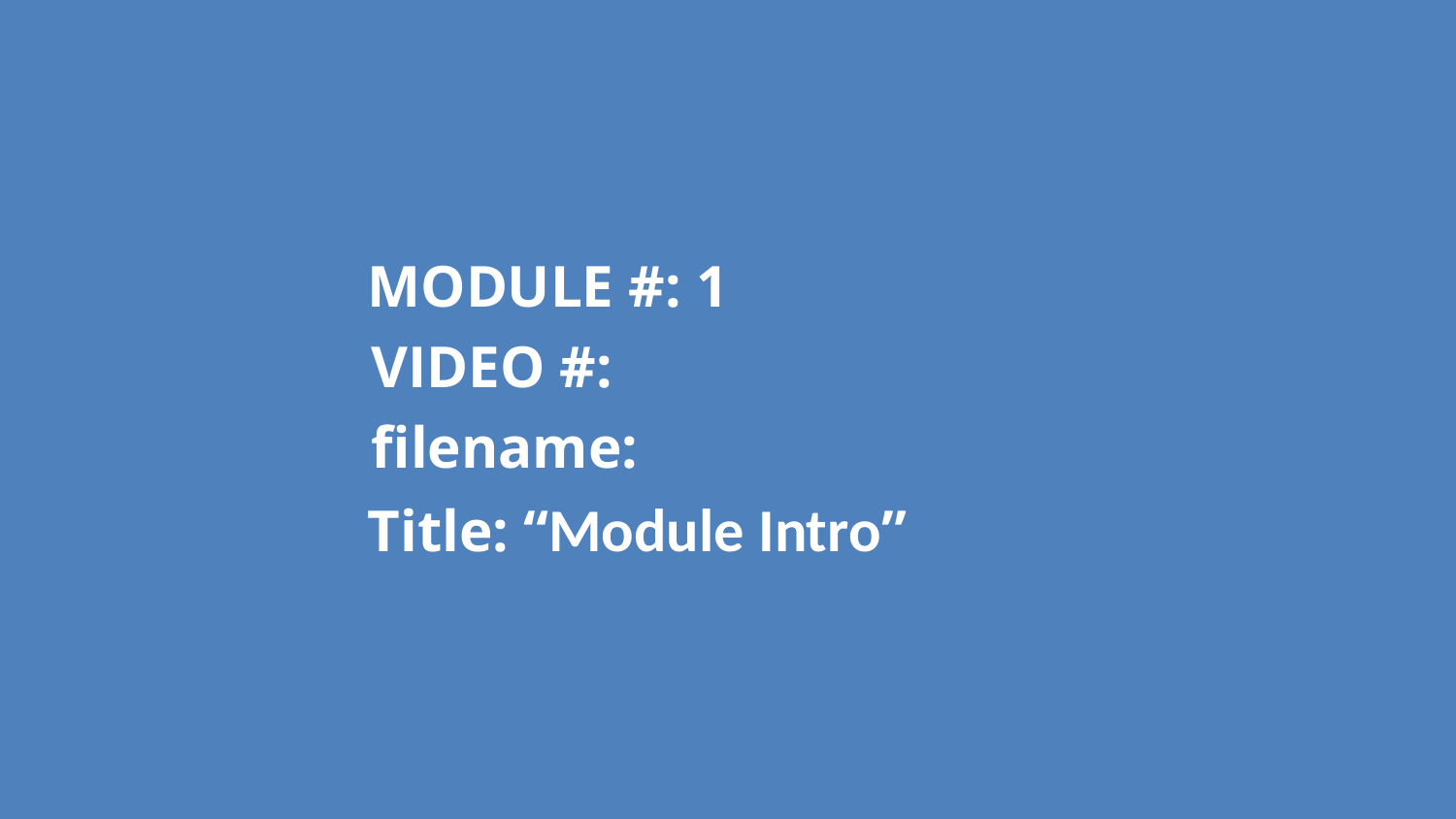

MODULE #: 1
		VIDEO #:
		filename:
		Title: “Module Intro”